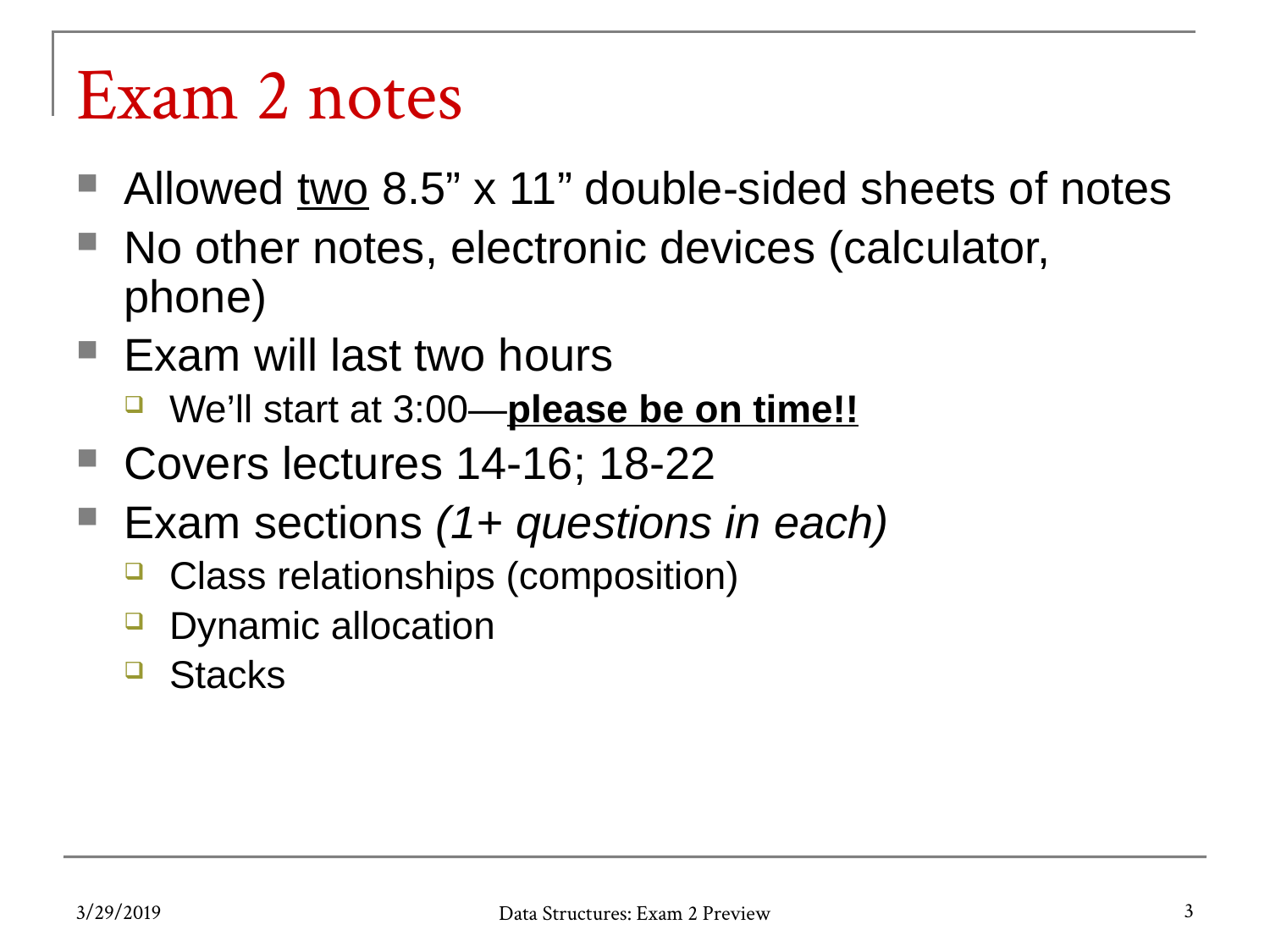

# Exam 2 notes
Allowed two 8.5” x 11” double-sided sheets of notes
No other notes, electronic devices (calculator, phone)
Exam will last two hours
We’ll start at 3:00—please be on time!!
Covers lectures 14-16; 18-22
Exam sections (1+ questions in each)
Class relationships (composition)
Dynamic allocation
Stacks
3/29/2019
3
Data Structures: Exam 2 Preview